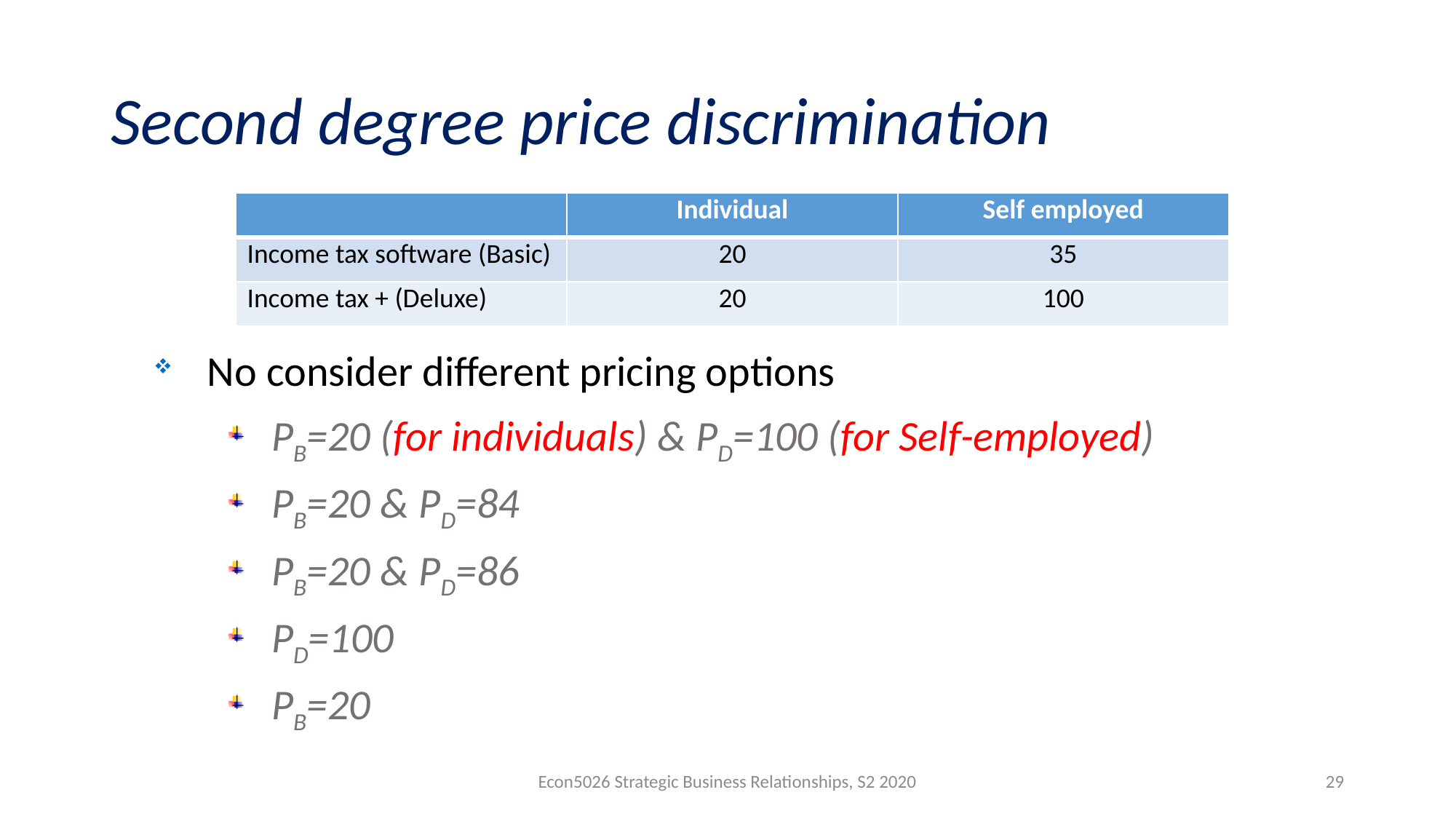

# Second degree price discrimination
|  | Individual | Self employed |
| --- | --- | --- |
| Income tax software (Basic) | 20 | 35 |
| Income tax + (Deluxe) | 20 | 100 |

No consider different pricing options
PB=20 (for individuals) & PD=100 (for Self-employed)
PB=20 & PD=84
PB=20 & PD=86
PD=100
PB=20

Econ5026 Strategic Business Relationships, S2 2020
29